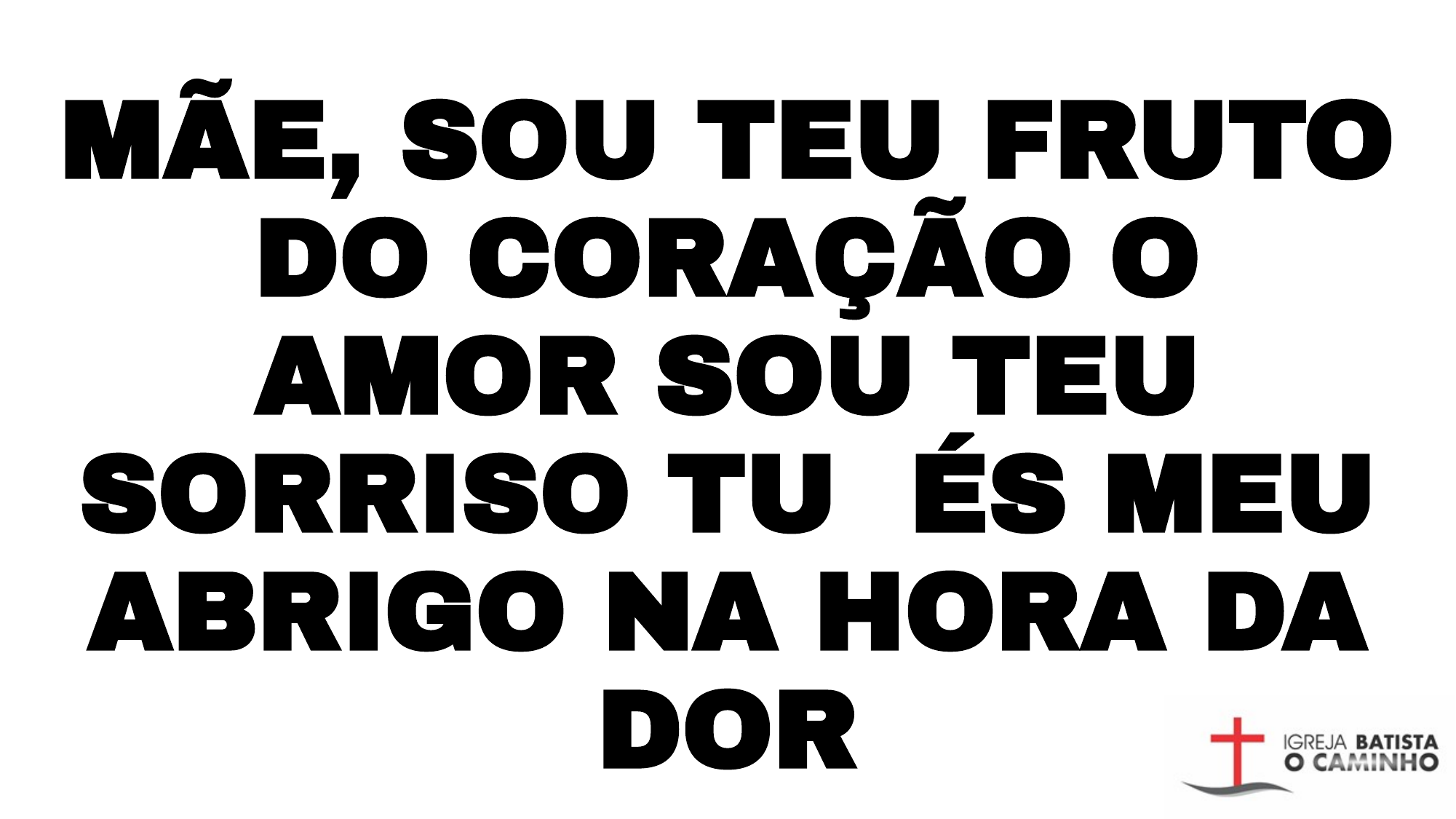

# MÃE, SOU TEU FRUTO DO CORAÇÃO O AMOR SOU TEU SORRISO TU  ÉS MEU ABRIGO NA HORA DA DOR